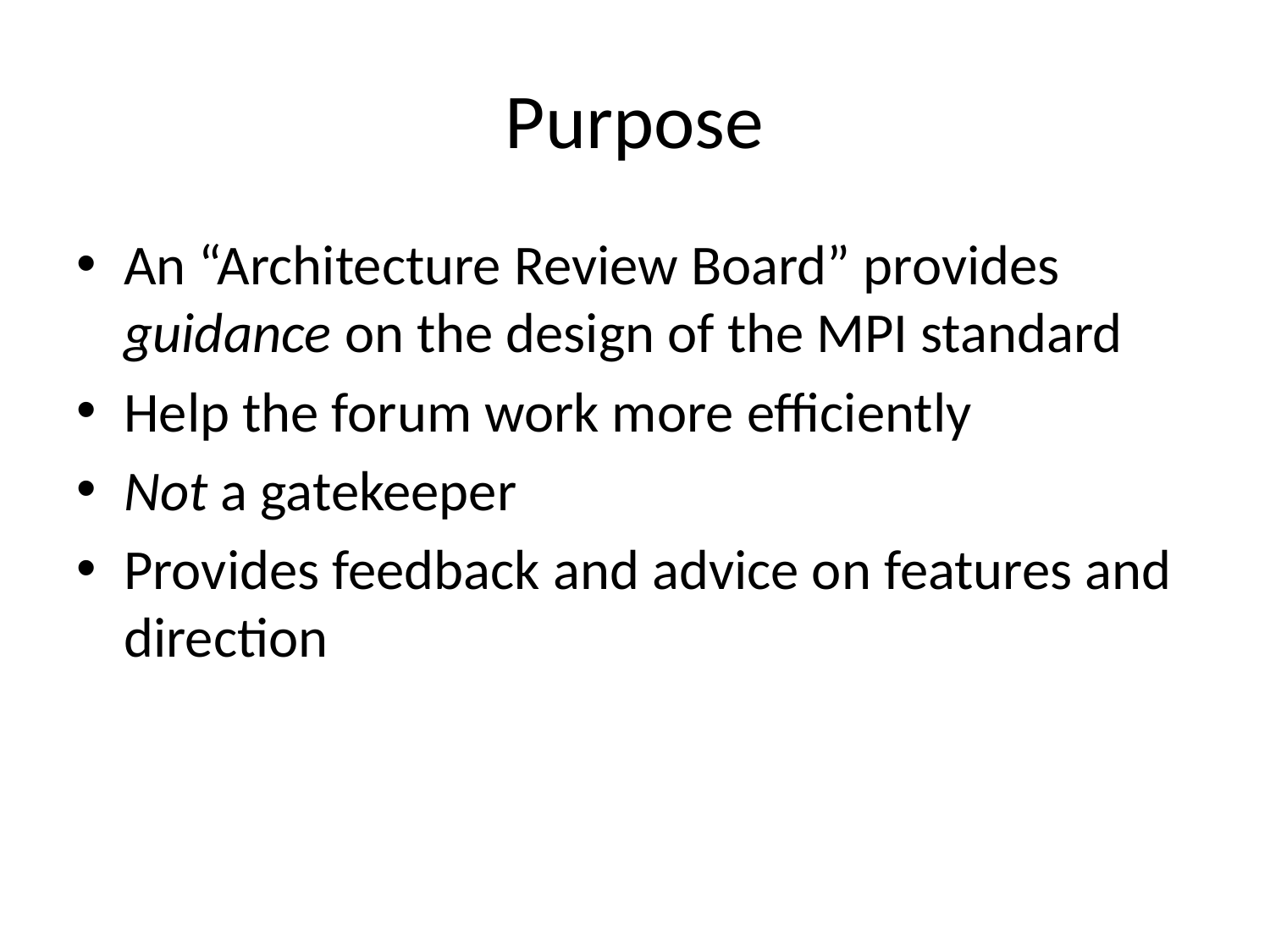

# Purpose
An “Architecture Review Board” provides guidance on the design of the MPI standard
Help the forum work more efficiently
Not a gatekeeper
Provides feedback and advice on features and direction